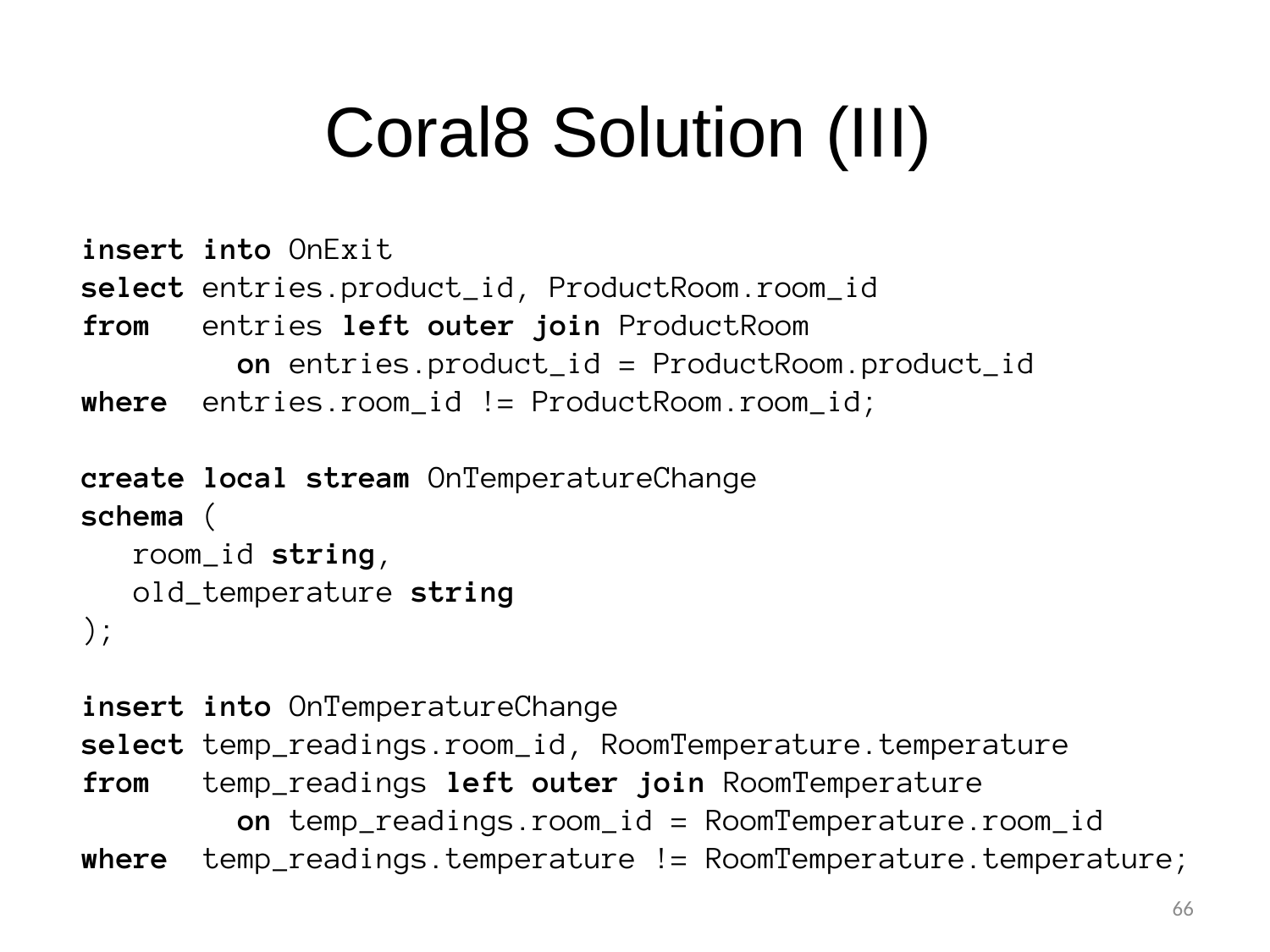

Coral8 Solution (III)
insert into OnExit
select entries.product_id, ProductRoom.room_id
from   entries left outer join ProductRoom
         on entries.product_id = ProductRoom.product_id
where  entries.room_id != ProductRoom.room_id;

create local stream OnTemperatureChange
schema (
   room_id string,
   old_temperature string
);

insert into OnTemperatureChange
select temp_readings.room_id, RoomTemperature.temperature
from   temp_readings left outer join RoomTemperature
         on temp_readings.room_id = RoomTemperature.room_id
where  temp_readings.temperature != RoomTemperature.temperature;

66